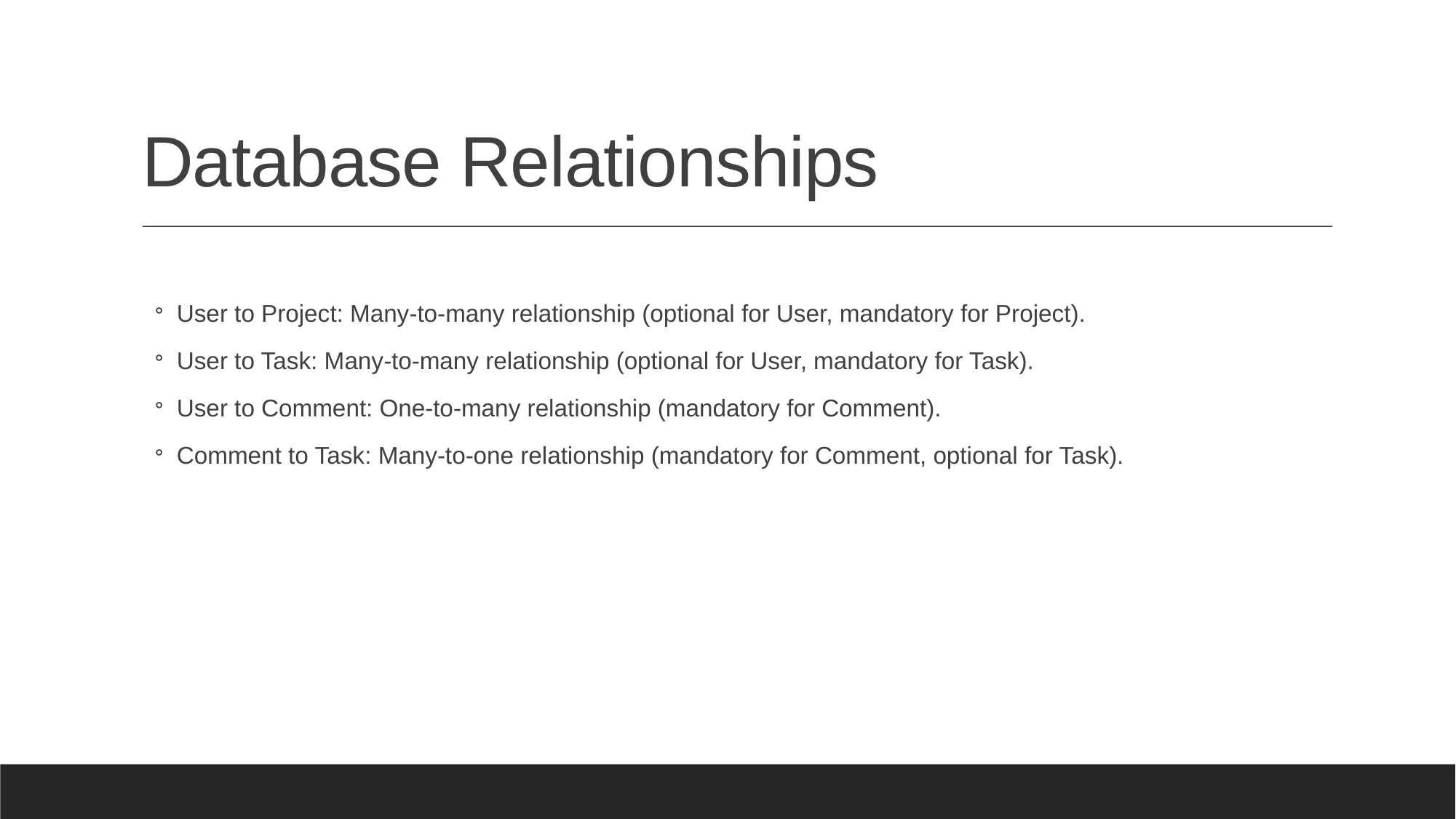

# Database Relationships

User to Project: Many-to-many relationship (optional for User, mandatory for Project).
User to Task: Many-to-many relationship (optional for User, mandatory for Task).
User to Comment: One-to-many relationship (mandatory for Comment).
Comment to Task: Many-to-one relationship (mandatory for Comment, optional for Task).